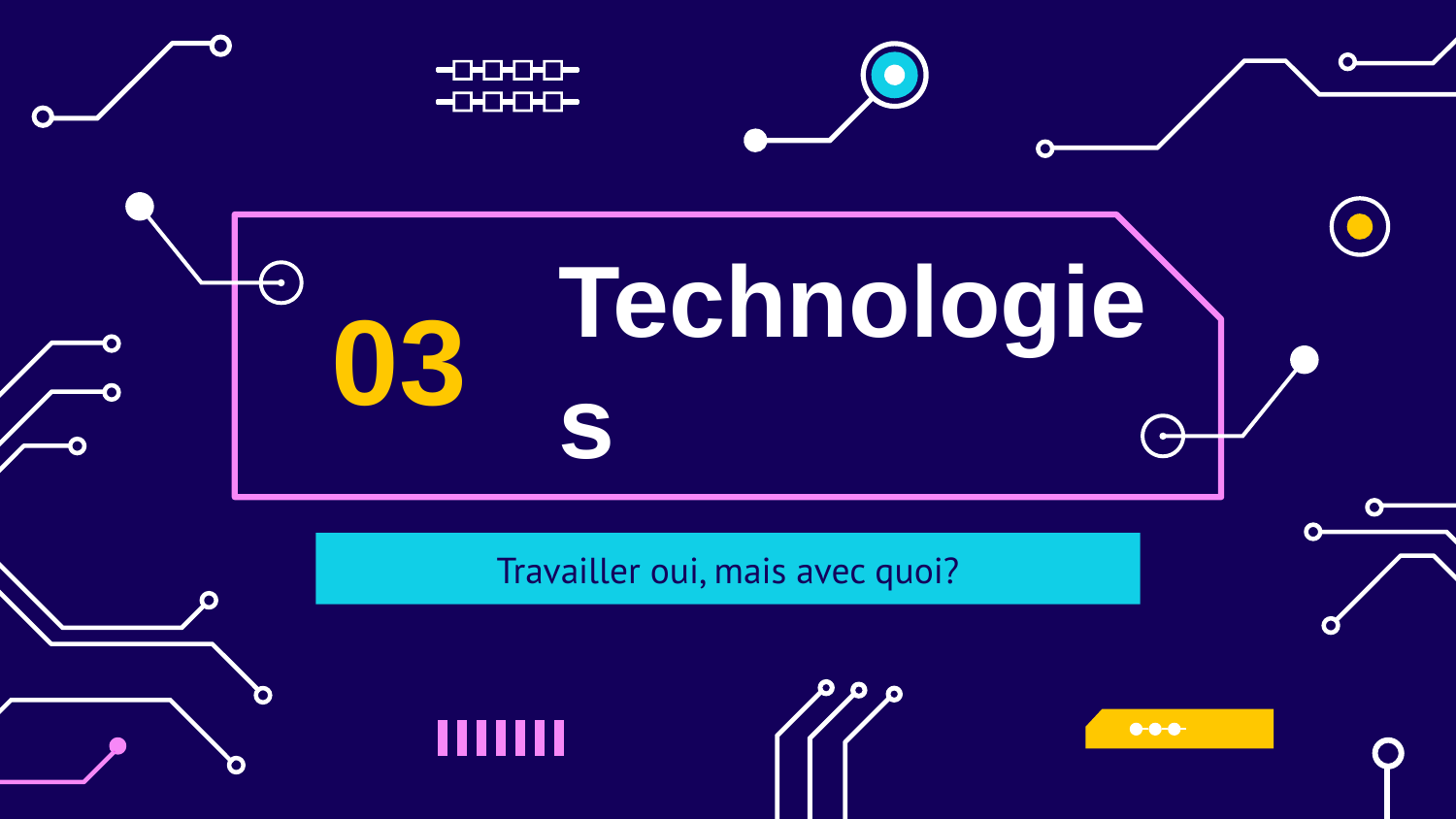

03
# Technologies

Travailler oui, mais avec quoi?